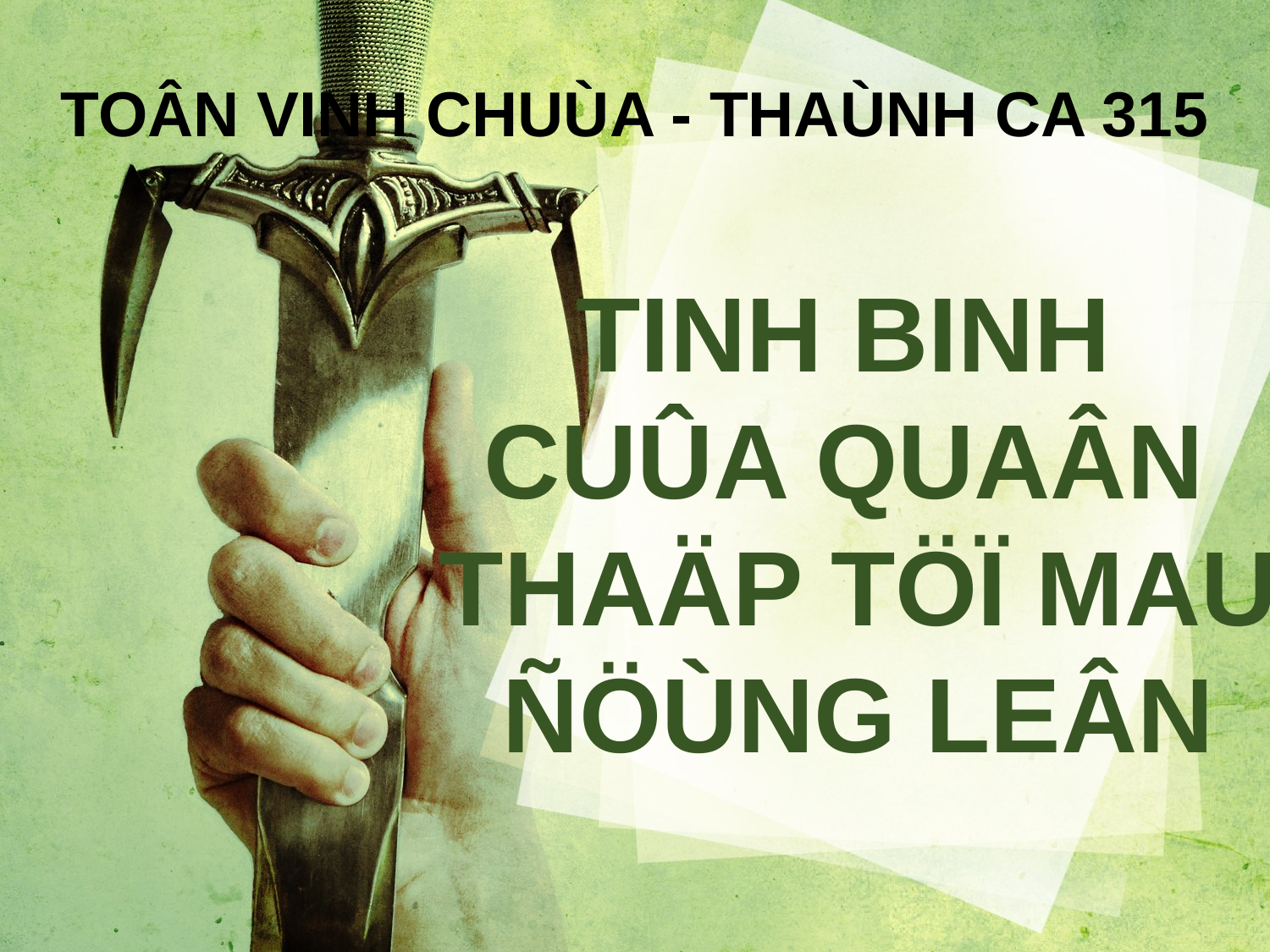

TOÂN VINH CHUÙA - THAÙNH CA 315
TINH BINH
CUÛA QUAÂN
THAÄP TÖÏ MAU ÑÖÙNG LEÂN